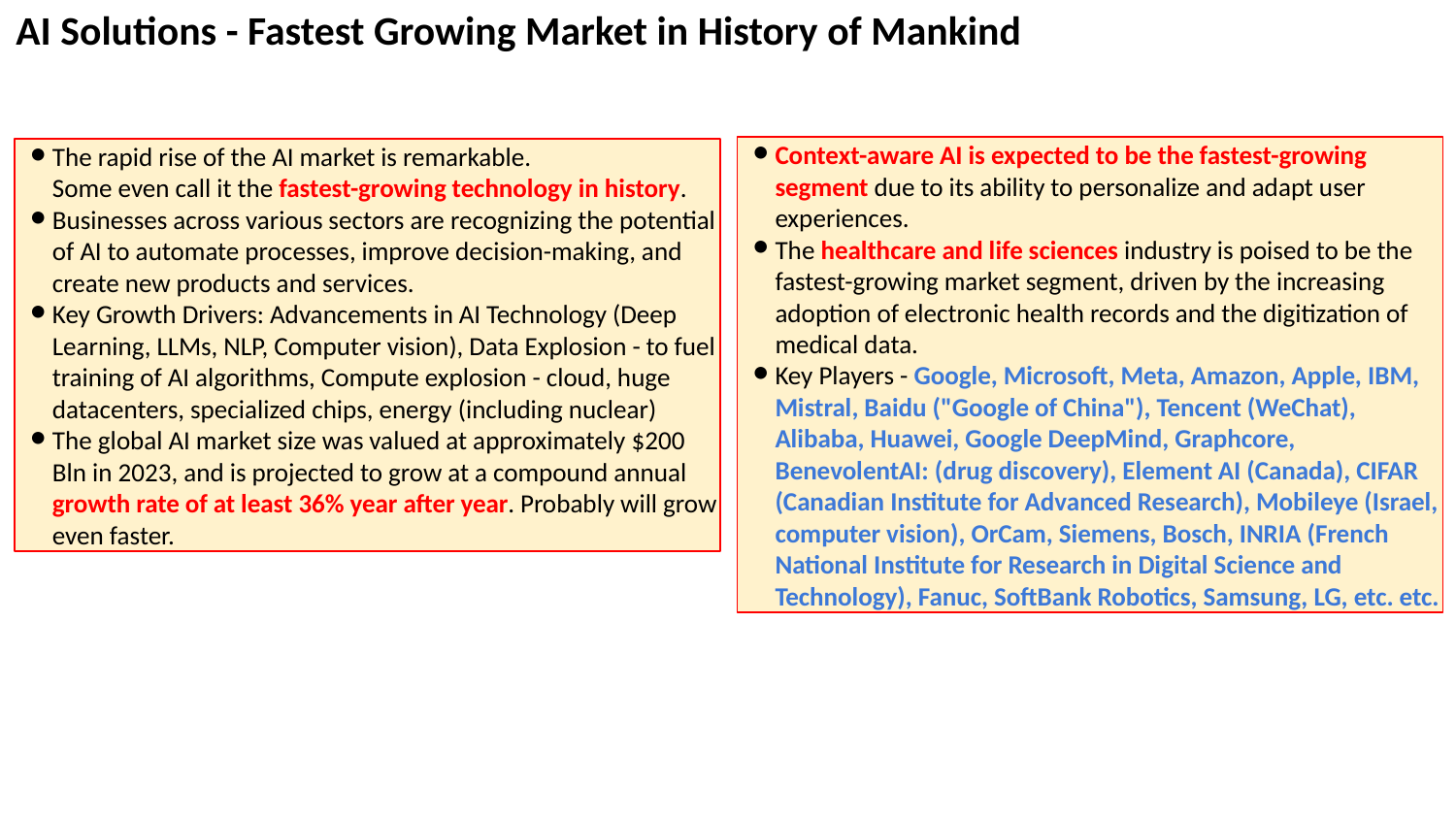

AI Solutions - Fastest Growing Market in History of Mankind
Context-aware AI is expected to be the fastest-growing segment due to its ability to personalize and adapt user experiences.
The healthcare and life sciences industry is poised to be the fastest-growing market segment, driven by the increasing adoption of electronic health records and the digitization of medical data.
Key Players - Google, Microsoft, Meta, Amazon, Apple, IBM, Mistral, Baidu ("Google of China"), Tencent (WeChat), Alibaba, Huawei, Google DeepMind, Graphcore, BenevolentAI: (drug discovery), Element AI (Canada), CIFAR (Canadian Institute for Advanced Research), Mobileye (Israel, computer vision), OrCam, Siemens, Bosch, INRIA (French National Institute for Research in Digital Science and Technology), Fanuc, SoftBank Robotics, Samsung, LG, etc. etc.
The rapid rise of the AI market is remarkable.
Some even call it the fastest-growing technology in history.
Businesses across various sectors are recognizing the potential of AI to automate processes, improve decision-making, and create new products and services.
Key Growth Drivers: Advancements in AI Technology (Deep Learning, LLMs, NLP, Computer vision), Data Explosion - to fuel training of AI algorithms, Compute explosion - cloud, huge datacenters, specialized chips, energy (including nuclear)
The global AI market size was valued at approximately $200 Bln in 2023, and is projected to grow at a compound annual growth rate of at least 36% year after year. Probably will grow even faster.